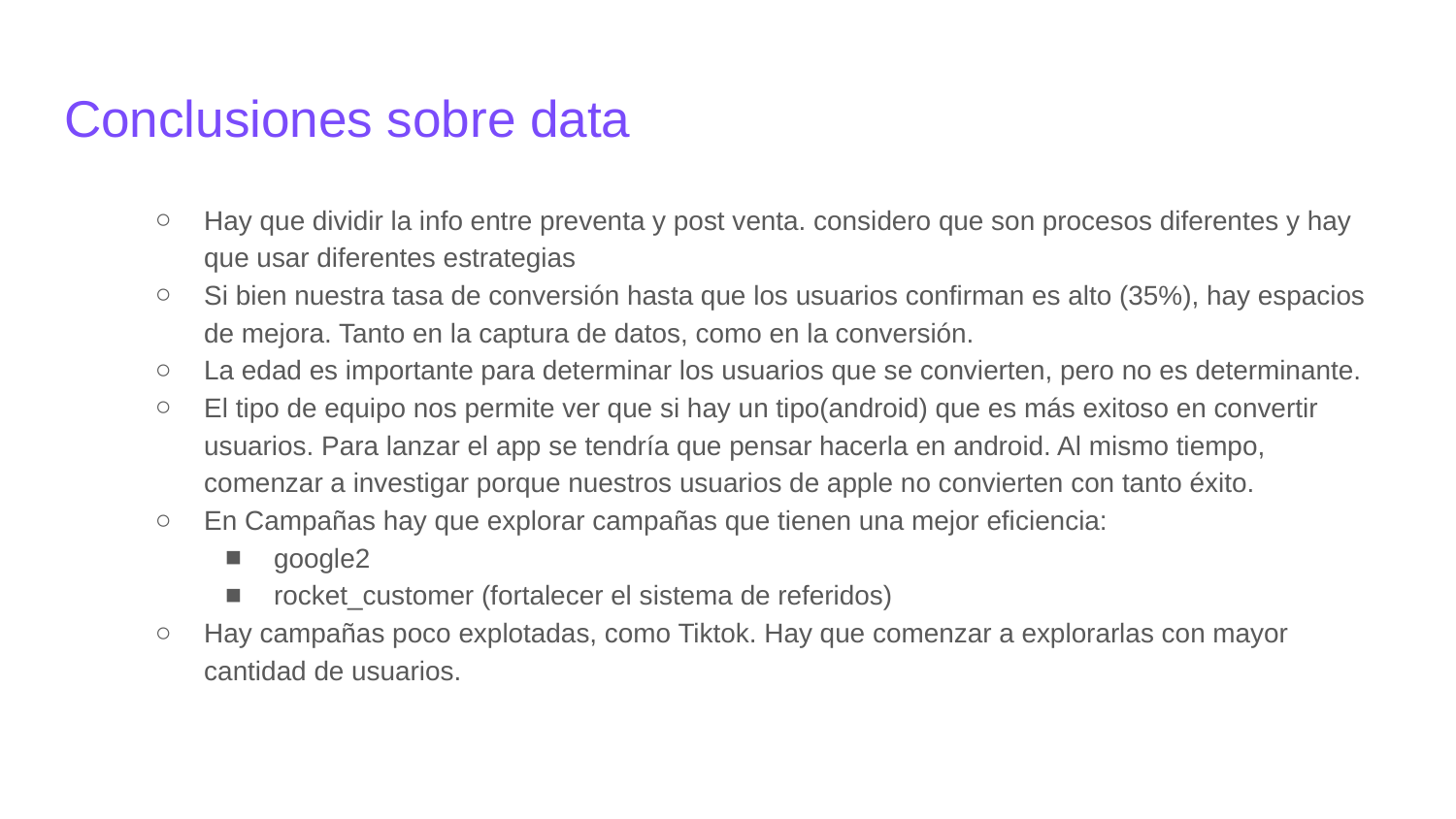

# Conclusiones sobre data
Hay que dividir la info entre preventa y post venta. considero que son procesos diferentes y hay que usar diferentes estrategias
Si bien nuestra tasa de conversión hasta que los usuarios confirman es alto (35%), hay espacios de mejora. Tanto en la captura de datos, como en la conversión.
La edad es importante para determinar los usuarios que se convierten, pero no es determinante.
El tipo de equipo nos permite ver que si hay un tipo(android) que es más exitoso en convertir usuarios. Para lanzar el app se tendría que pensar hacerla en android. Al mismo tiempo, comenzar a investigar porque nuestros usuarios de apple no convierten con tanto éxito.
En Campañas hay que explorar campañas que tienen una mejor eficiencia:
google2
rocket_customer (fortalecer el sistema de referidos)
Hay campañas poco explotadas, como Tiktok. Hay que comenzar a explorarlas con mayor cantidad de usuarios.